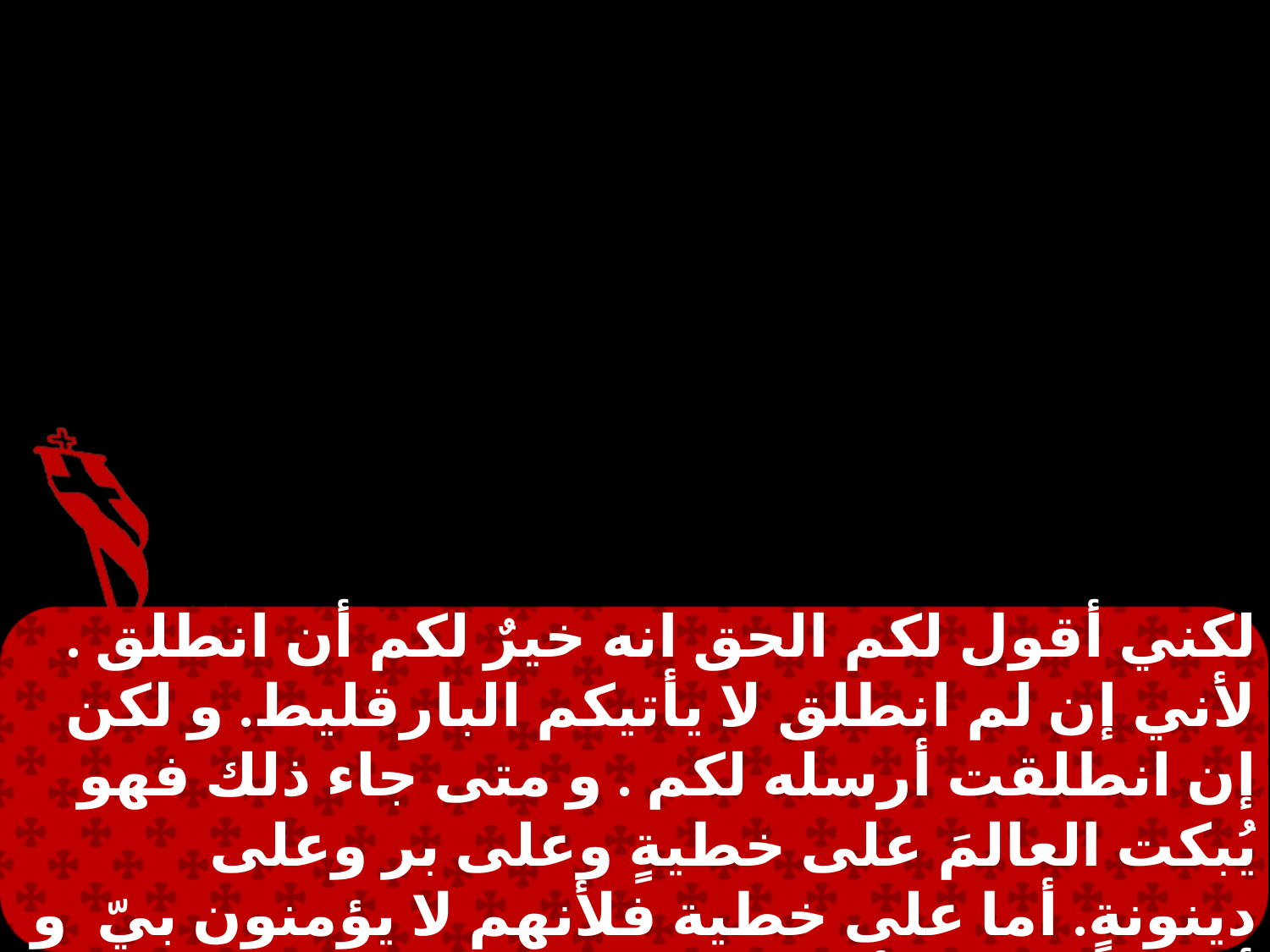

لكني أقول لكم الحق انه خيرٌ لكم أن انطلق . لأني إن لم انطلق لا يأتيكم البارقليط. و لكن إن انطلقت أرسله لكم . و متى جاء ذلك فهو يُبكت العالمَ على خطيةٍ وعلى بر وعلى دينونةٍ. أما على خطية فلأنهم لا يؤمنون بيّ  و أما على بر فلأنني مُنطلق إلى الآب و لا ترونني أيضاً . و أما على دينونةٍ فلأن رئيس هذا العالم قد دين .